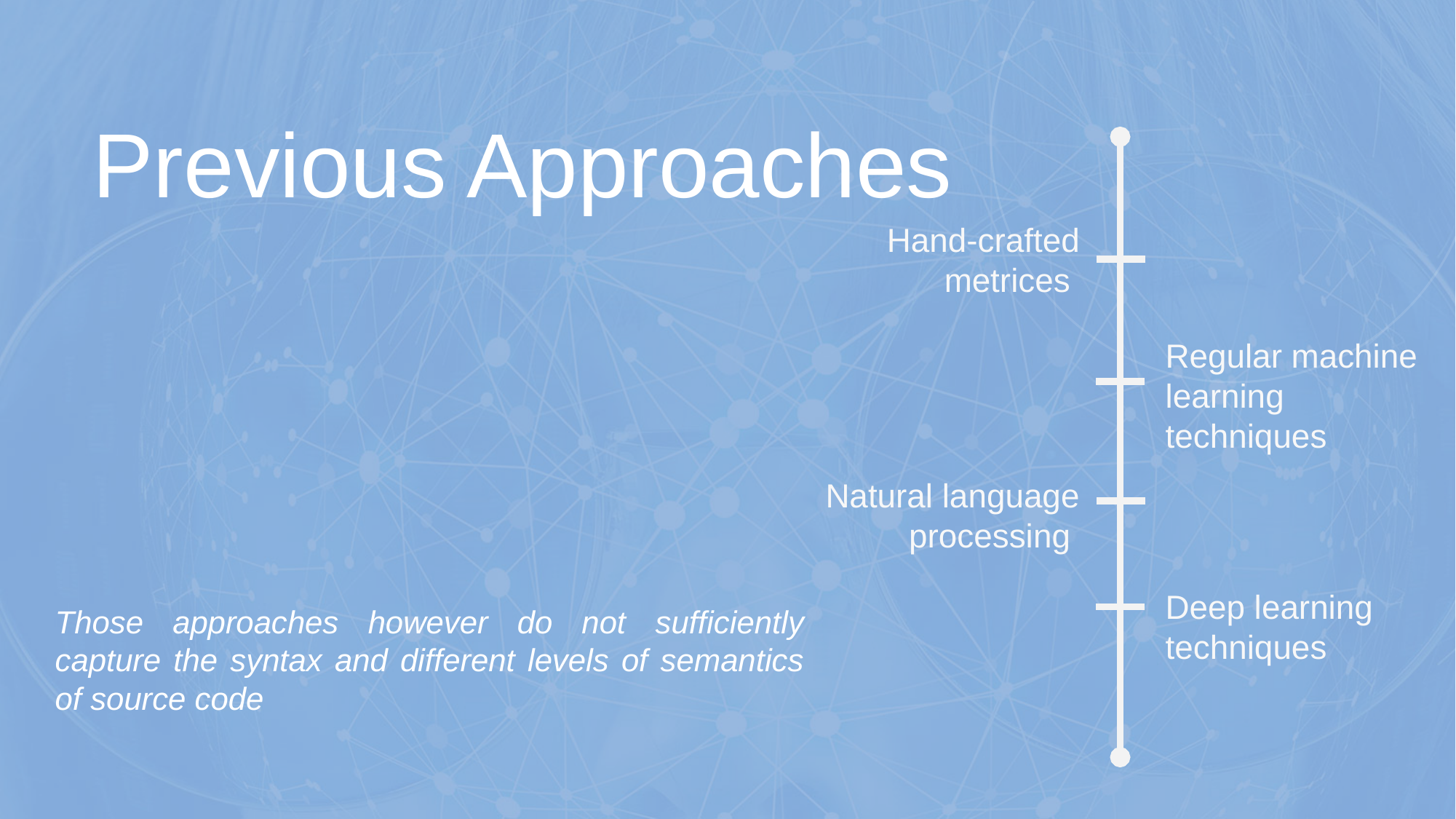

Previous Approaches
Hand-crafted metrices
Regular machine learning techniques
Natural language processing
Deep learning techniques
Those approaches however do not sufficiently capture the syntax and different levels of semantics of source code